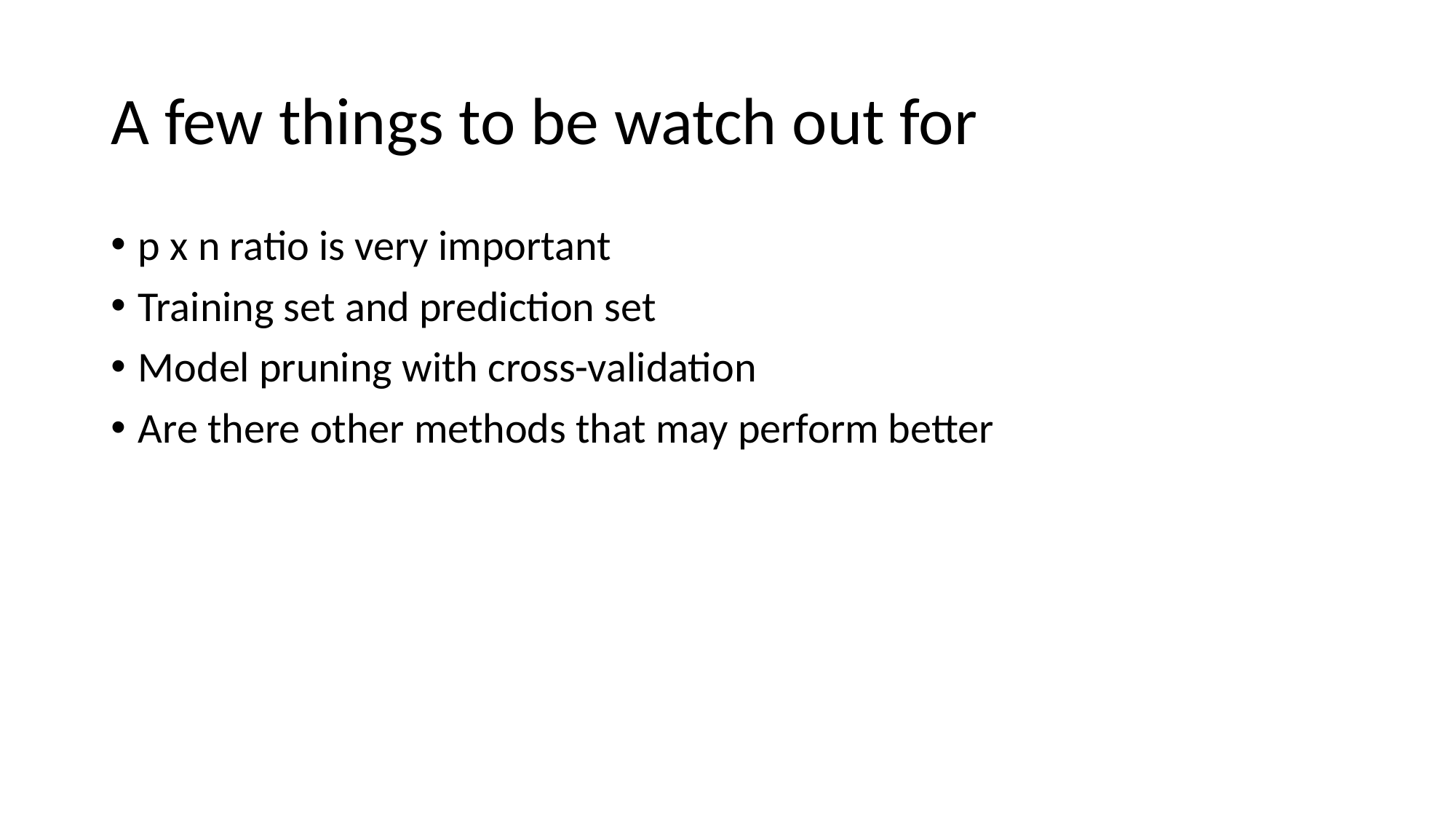

# A few things to be watch out for
p x n ratio is very important
Training set and prediction set
Model pruning with cross-validation
Are there other methods that may perform better